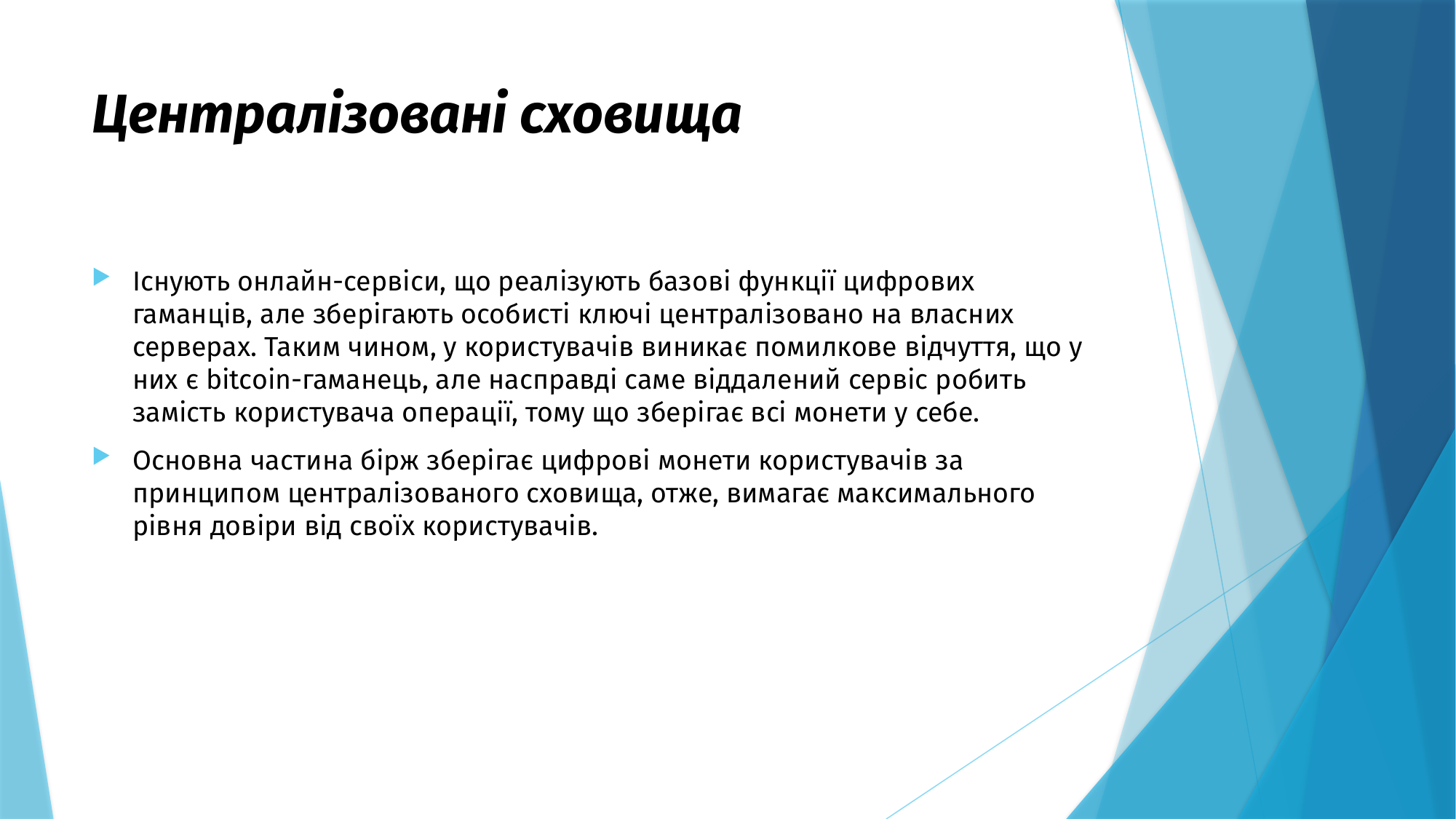

# Централізовані сховища
Існують онлайн-сервіси, що реалізують базові функції цифрових гаманців, але зберігають особисті ключі централізовано на власних серверах. Таким чином, у користувачів виникає помилкове відчуття, що у них є bitcoin-гаманець, але насправді саме віддалений сервіс робить замість користувача операції, тому що зберігає всі монети у себе.
Основна частина бірж зберігає цифрові монети користувачів за принципом централізованого сховища, отже, вимагає максимального рівня довіри від своїх користувачів.